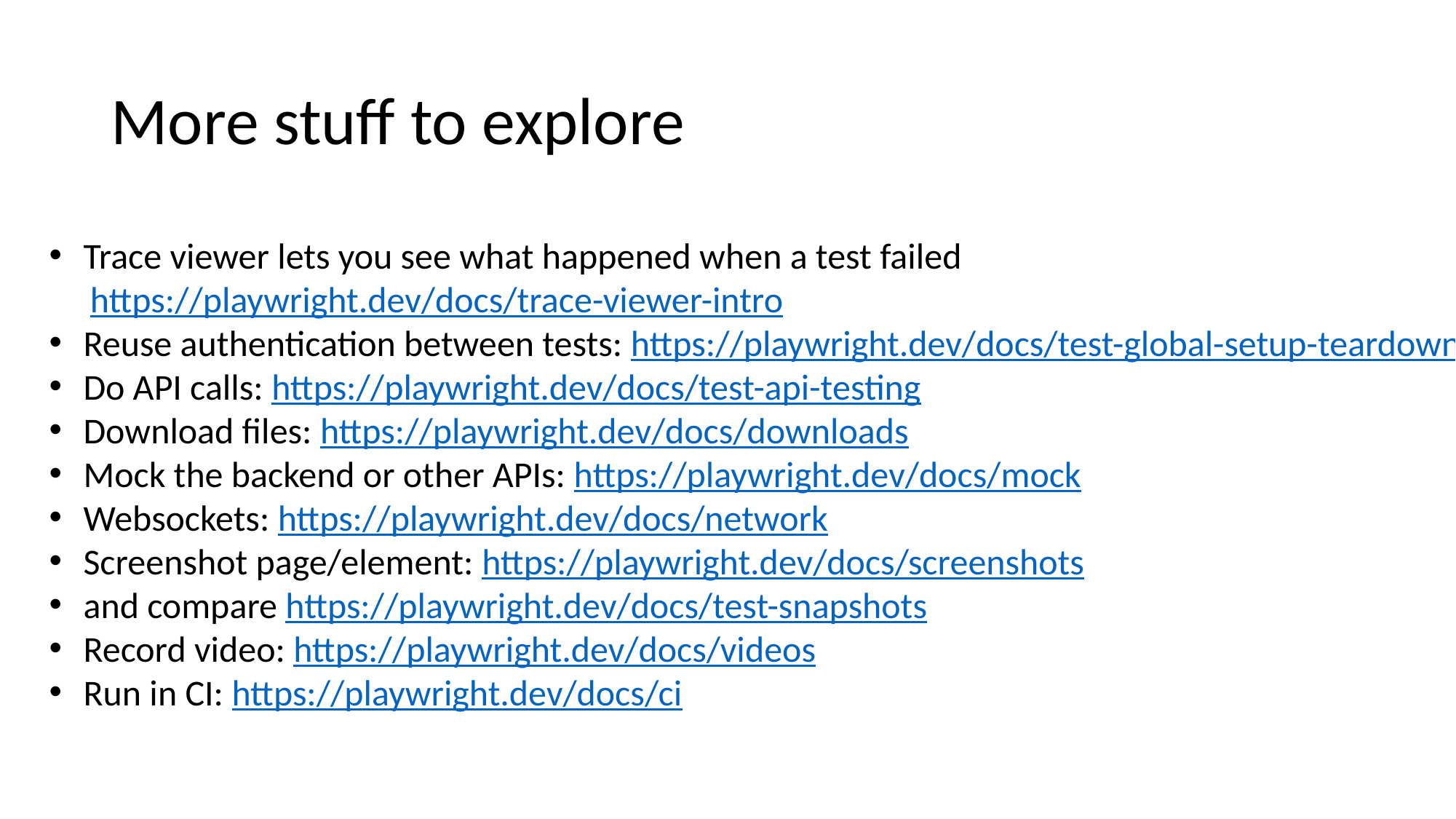

# More stuff to explore
Trace viewer lets you see what happened when a test failed
     https://playwright.dev/docs/trace-viewer-intro
Reuse authentication between tests: https://playwright.dev/docs/test-global-setup-teardown
Do API calls: https://playwright.dev/docs/test-api-testing
Download files: https://playwright.dev/docs/downloads
Mock the backend or other APIs: https://playwright.dev/docs/mock
Websockets: https://playwright.dev/docs/network
Screenshot page/element: https://playwright.dev/docs/screenshots
and compare https://playwright.dev/docs/test-snapshots
Record video: https://playwright.dev/docs/videos
Run in CI: https://playwright.dev/docs/ci